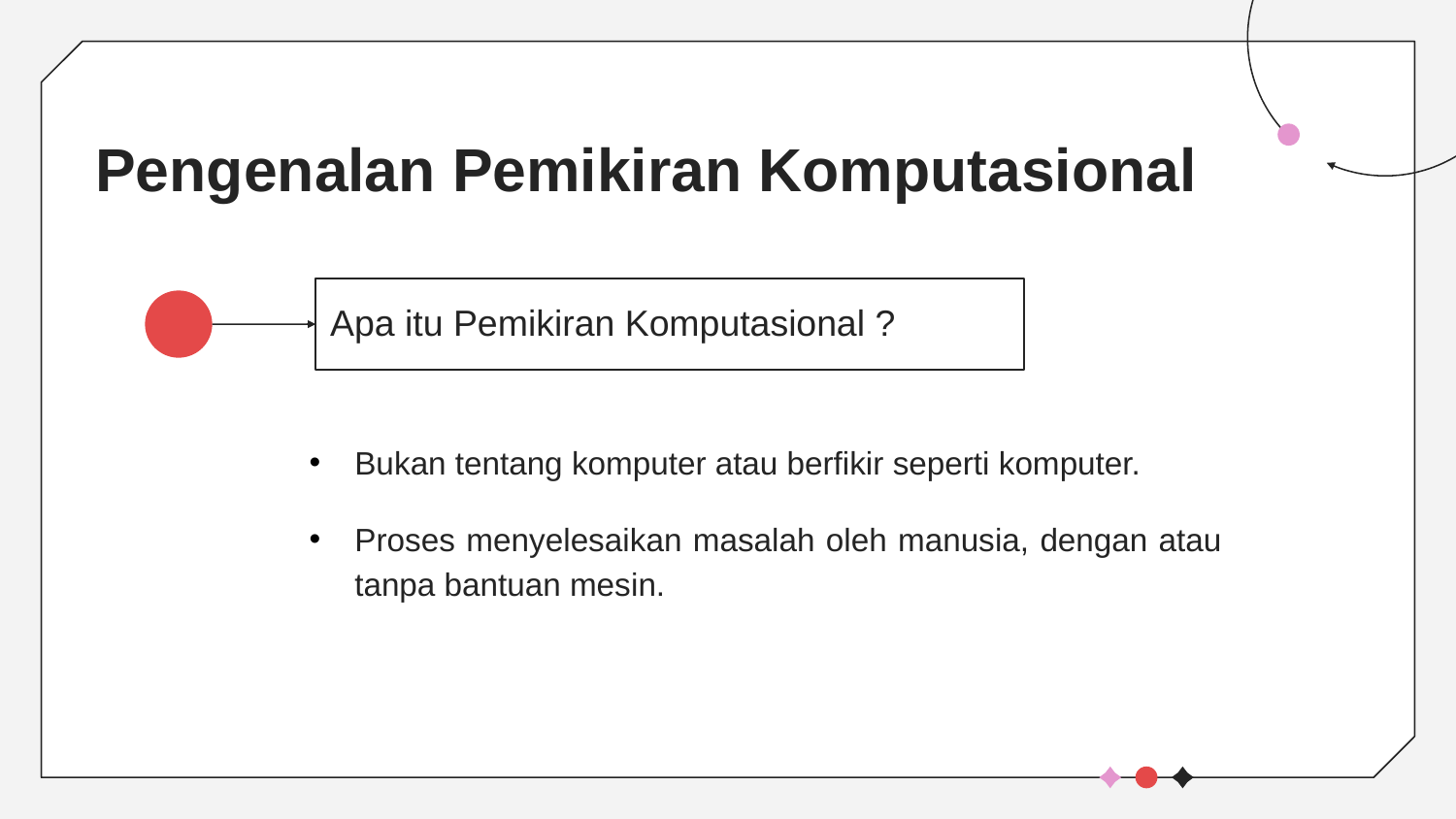

# Pengenalan Pemikiran Komputasional
Apa itu Pemikiran Komputasional ?

Bukan tentang komputer atau berfikir seperti komputer.
Proses menyelesaikan masalah oleh manusia, dengan atau tanpa bantuan mesin.